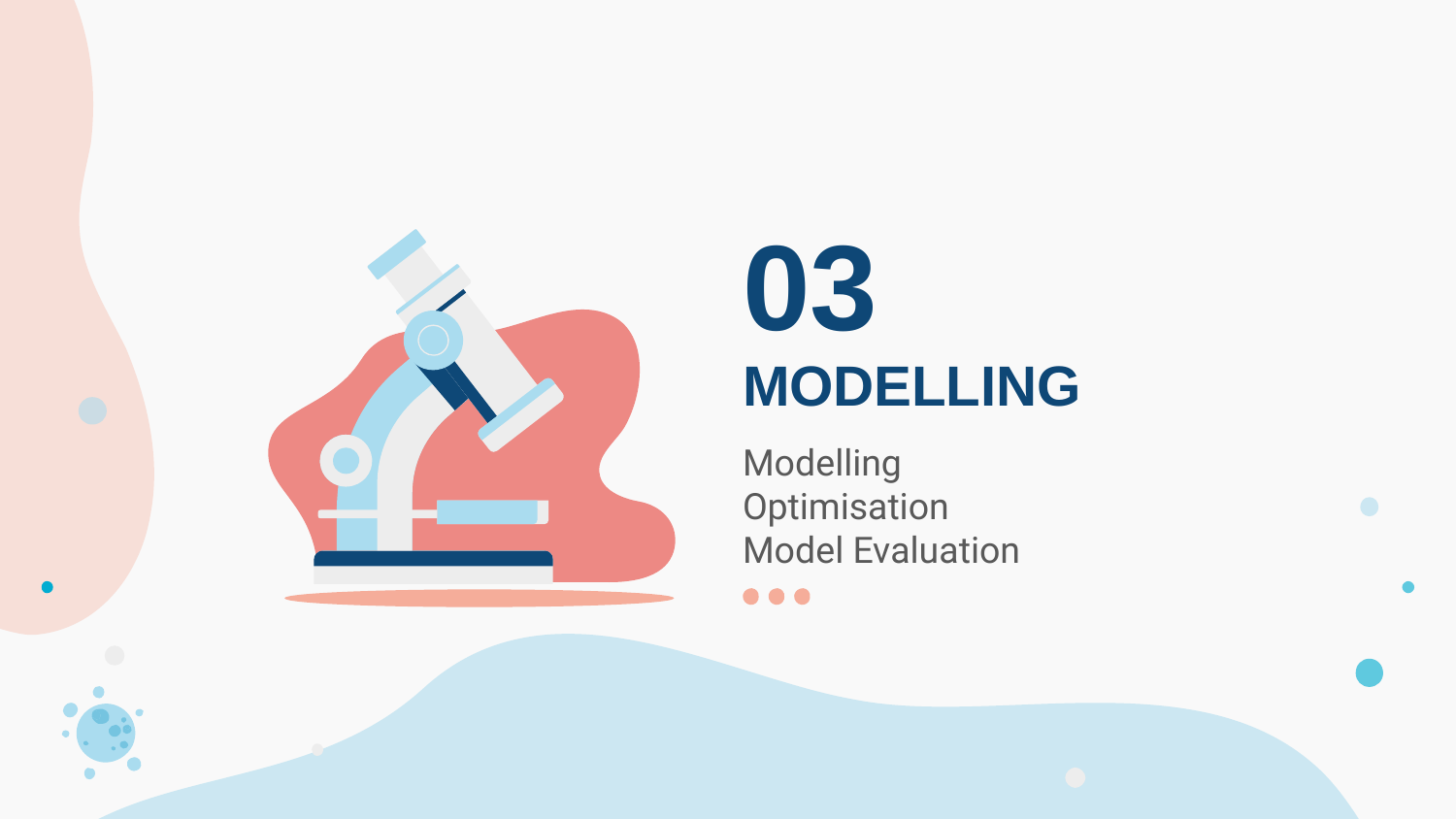

03

# MODELLING
Modelling
Optimisation
Model Evaluation